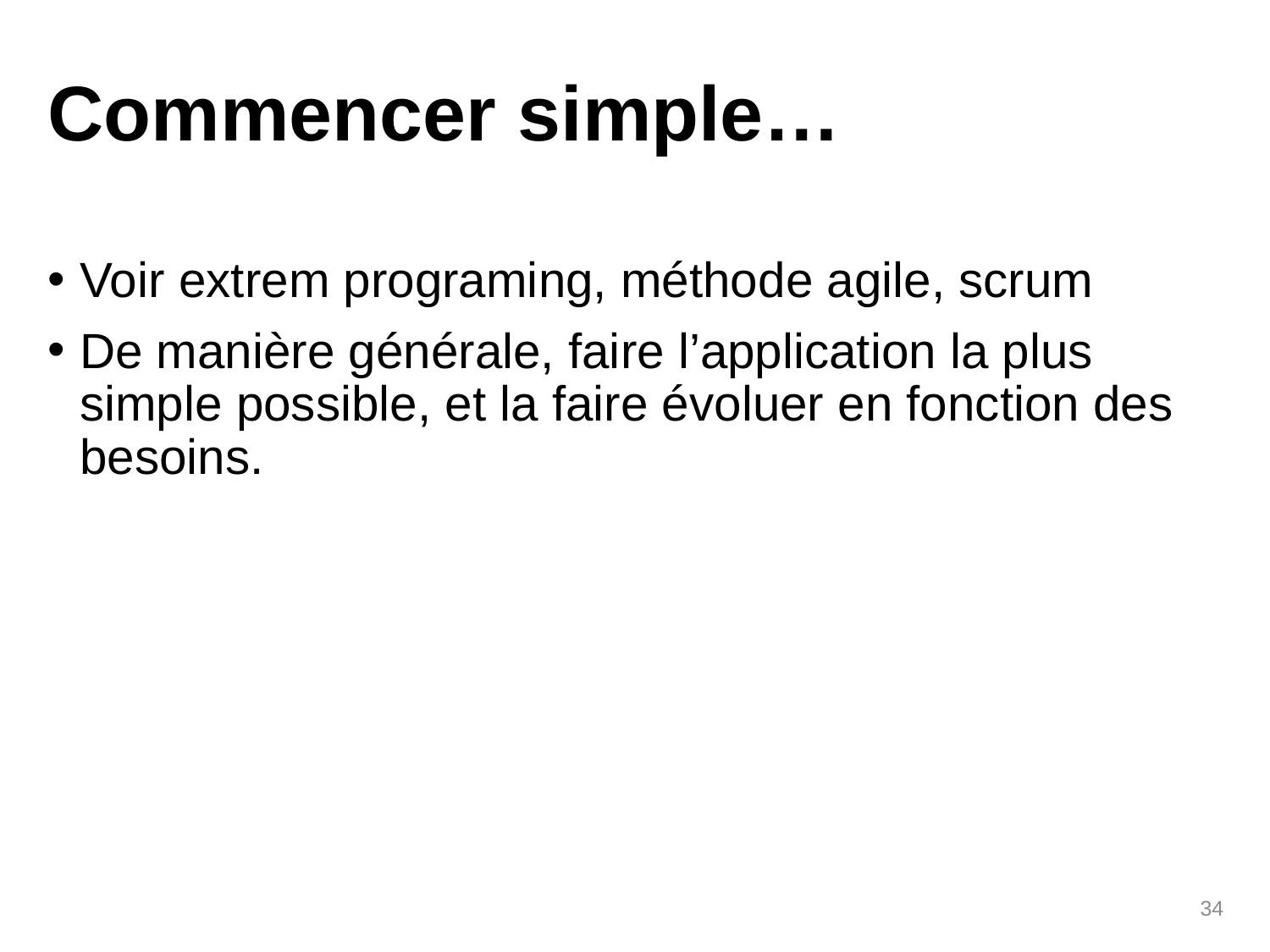

# Commencer simple…
Voir extrem programing, méthode agile, scrum
De manière générale, faire l’application la plus simple possible, et la faire évoluer en fonction des besoins.

34